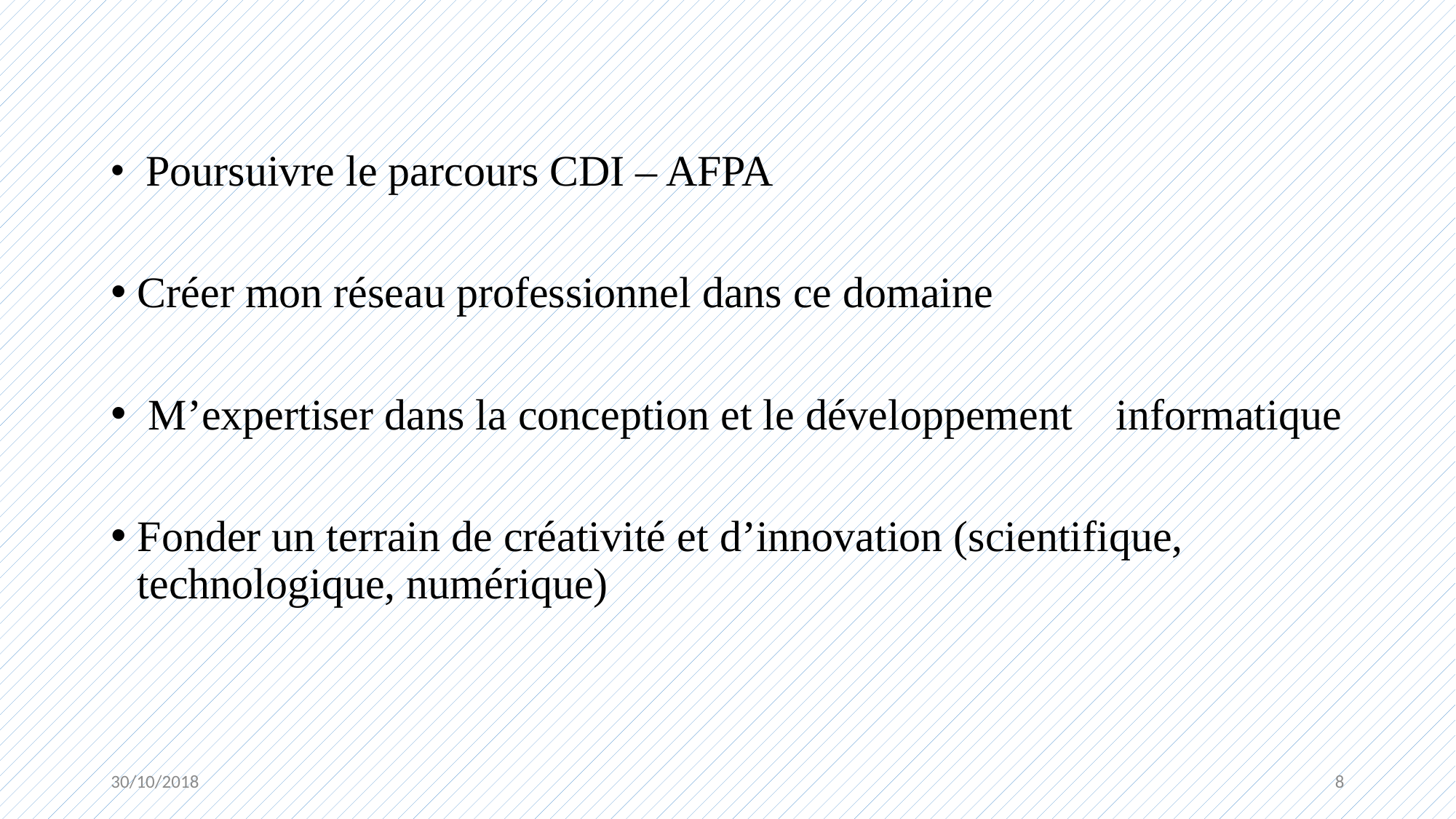

Poursuivre le parcours CDI – AFPA

Créer mon réseau professionnel dans ce domaine

 M’expertiser dans la conception et le développement    informatique

Fonder un terrain de créativité et d’innovation (scientifique, technologique, numérique)

30/10/2018
8